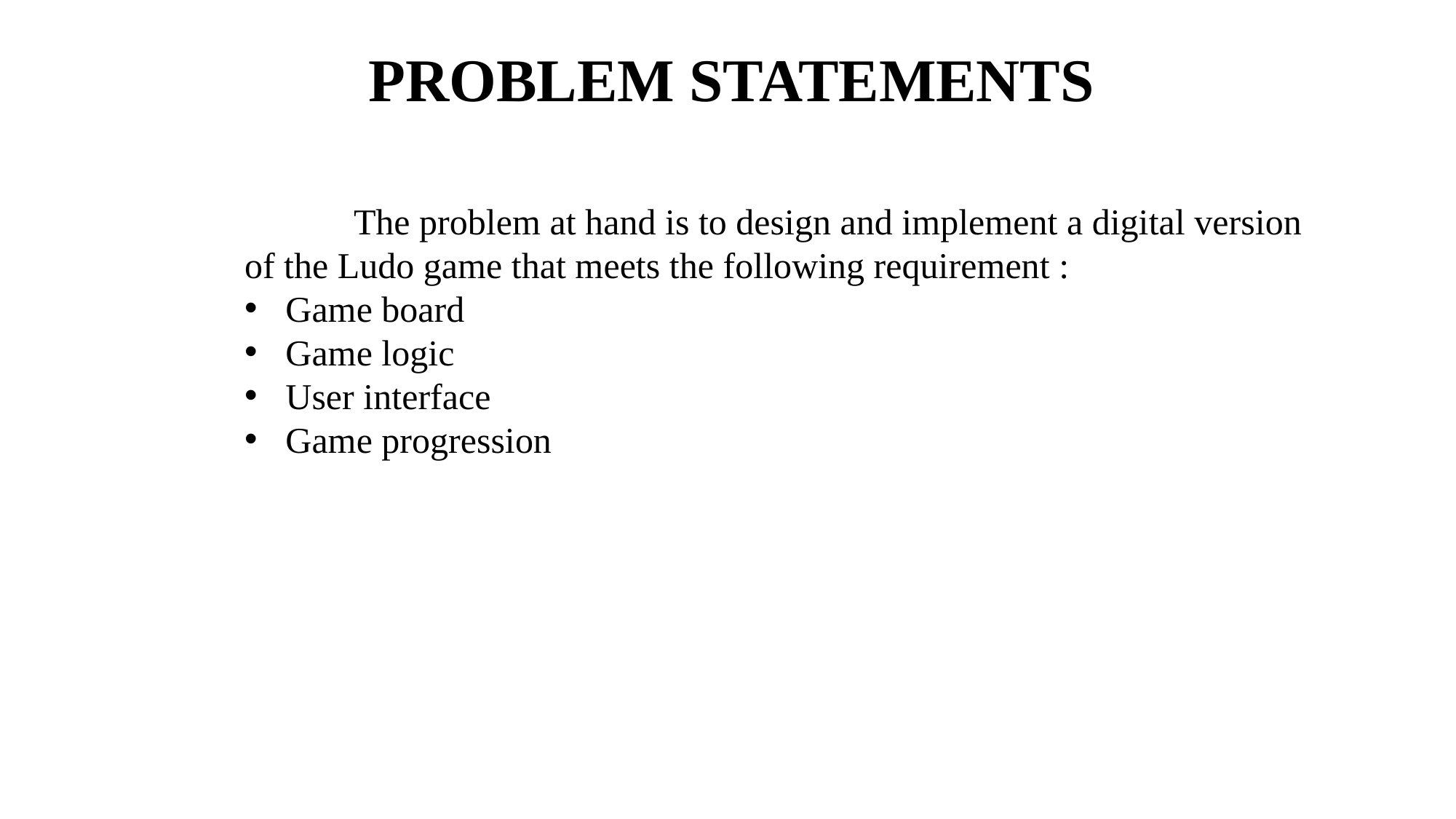

PROBLEM STATEMENTS

	The problem at hand is to design and implement a digital version of the Ludo game that meets the following requirement :
Game board
Game logic
User interface
Game progression